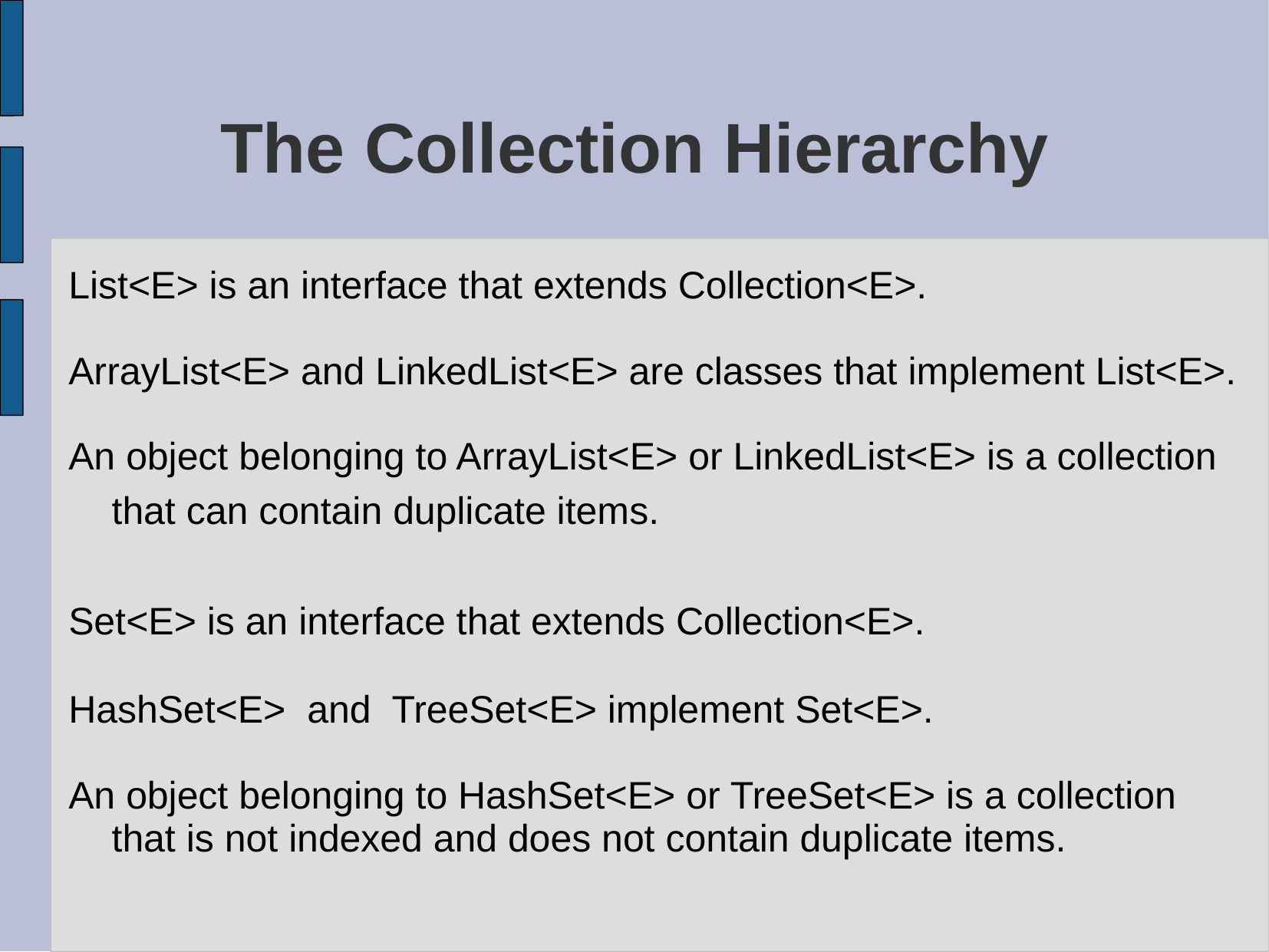

# The Collection Hierarchy
List<E> is an interface that extends Collection<E>.

ArrayList<E> and LinkedList<E> are classes that implement List<E>.

An object belonging to ArrayList<E> or LinkedList<E> is a collection that can contain duplicate items.
Set<E> is an interface that extends Collection<E>.
HashSet<E>  and  TreeSet<E> implement Set<E>.

An object belonging to HashSet<E> or TreeSet<E> is a collection that is not indexed and does not contain duplicate items.